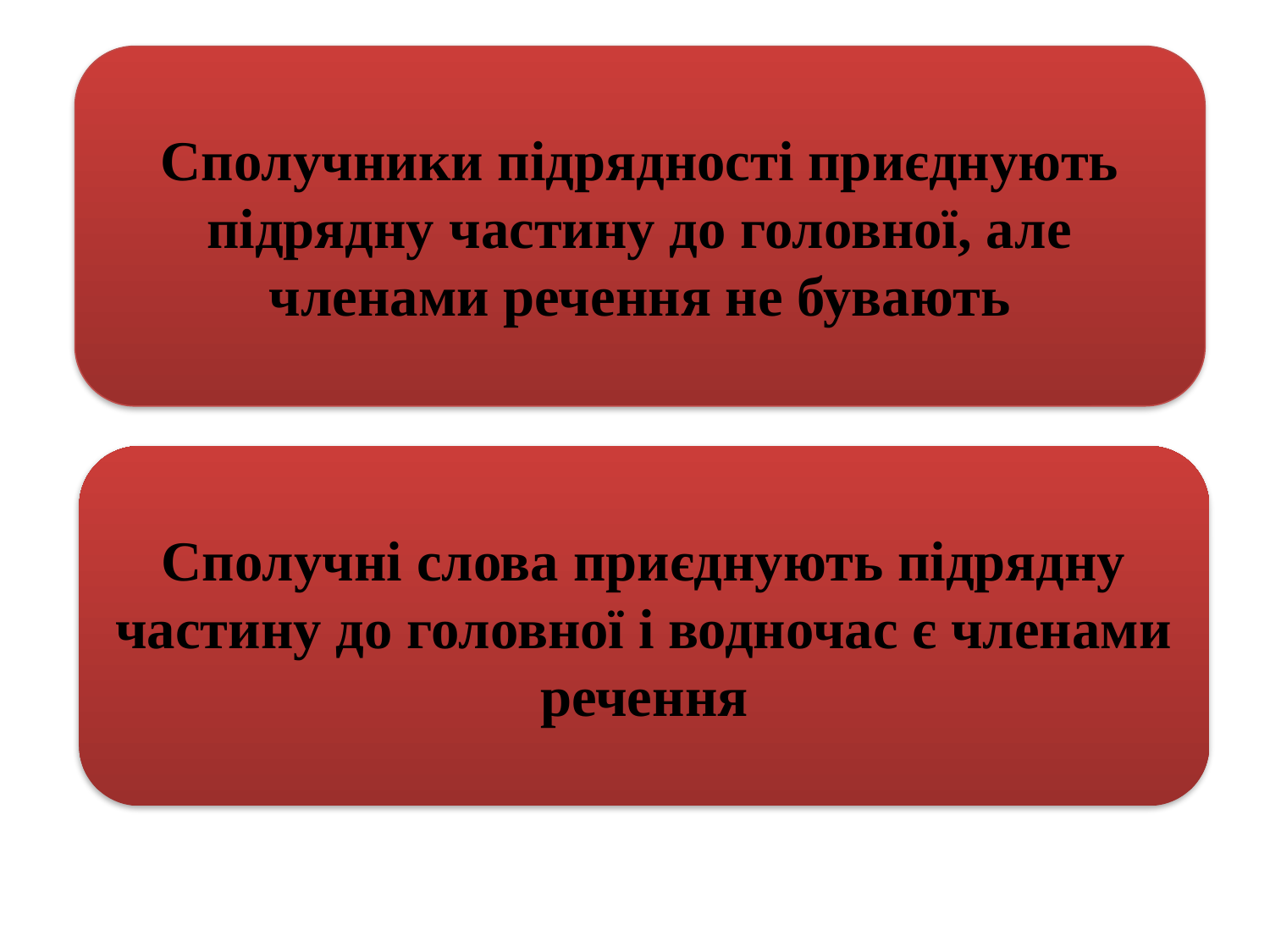

#
Сполучники підрядності приєднують підрядну частину до головної, але членами речення не бувають
Сполучні слова приєднують підрядну частину до головної і водночас є членами речення